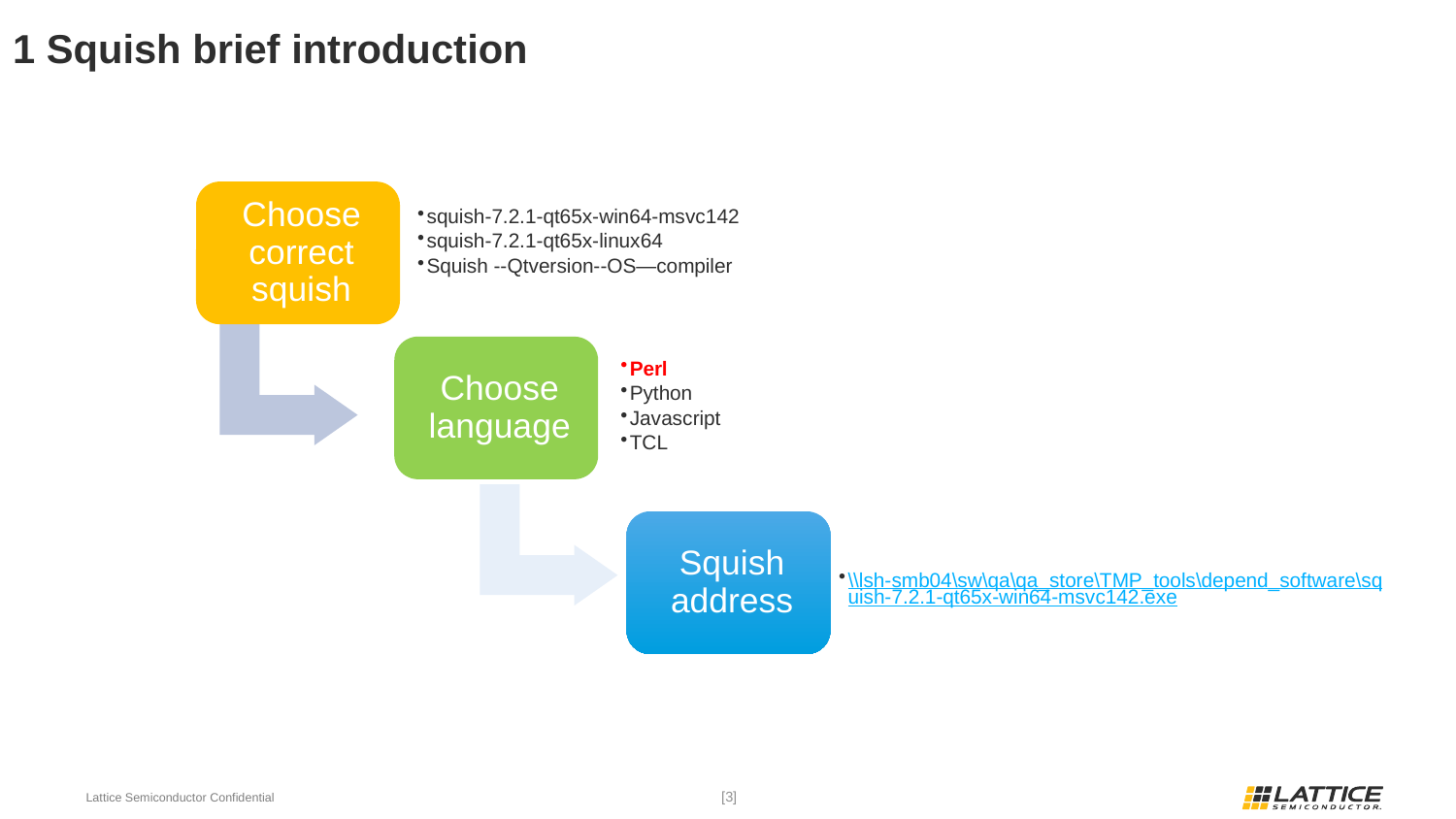

1 Squish brief introduction
Choose correct squish
squish-7.2.1-qt65x-win64-msvc142
squish-7.2.1-qt65x-linux64
Squish --Qtversion--OS—compiler
Choose language
Perl
Python
Javascript
TCL
Squish address
\\lsh-smb04\sw\qa\qa_store\TMP_tools\depend_software\squish-7.2.1-qt65x-win64-msvc142.exe